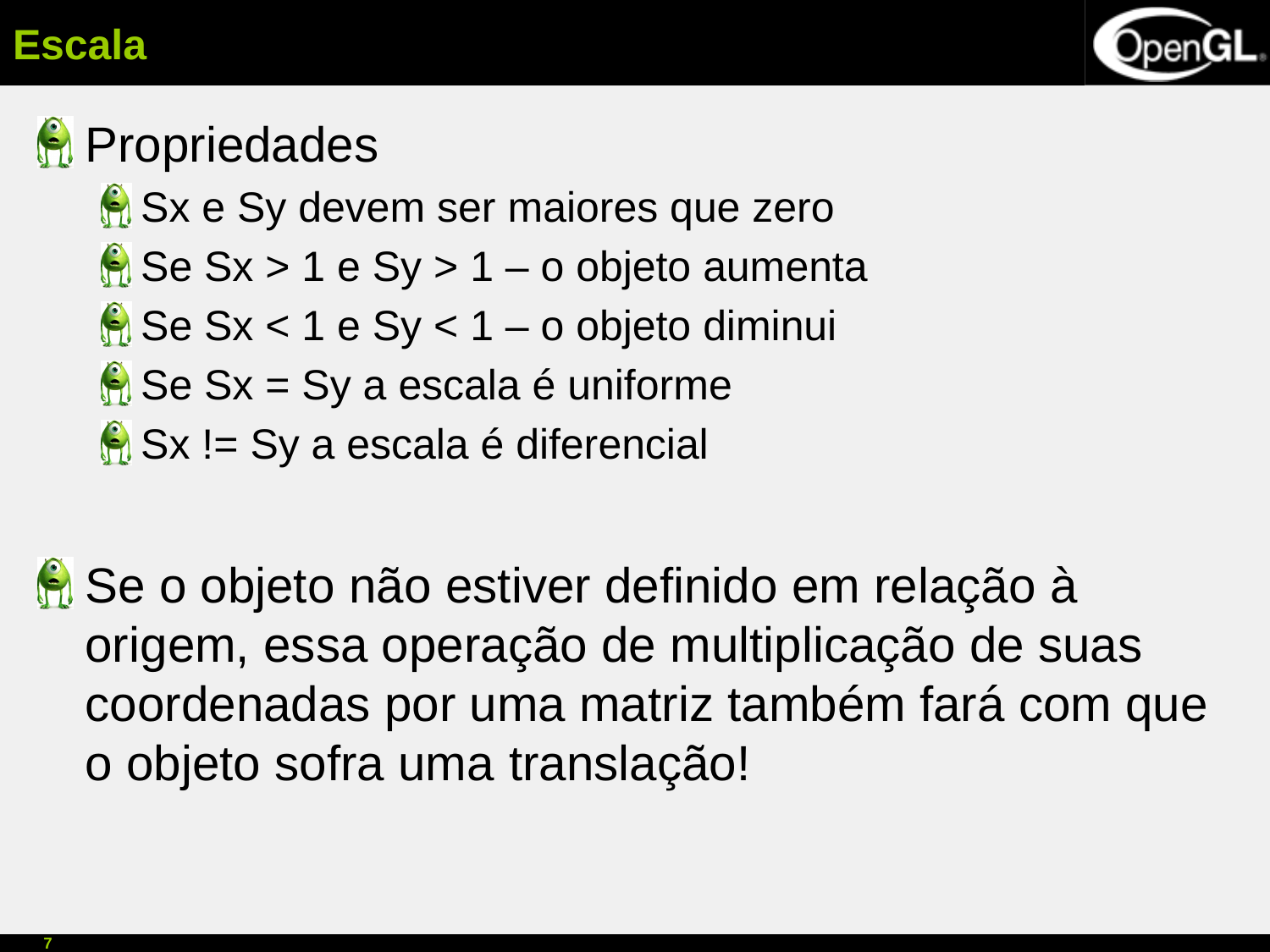

# Escala
Propriedades
Sx e Sy devem ser maiores que zero
Se Sx > 1 e Sy > 1 – o objeto aumenta
Se Sx < 1 e Sy < 1 – o objeto diminui
Se Sx = Sy a escala é uniforme
Sx != Sy a escala é diferencial

Se o objeto não estiver definido em relação à origem, essa operação de multiplicação de suas coordenadas por uma matriz também fará com que o objeto sofra uma translação!

7